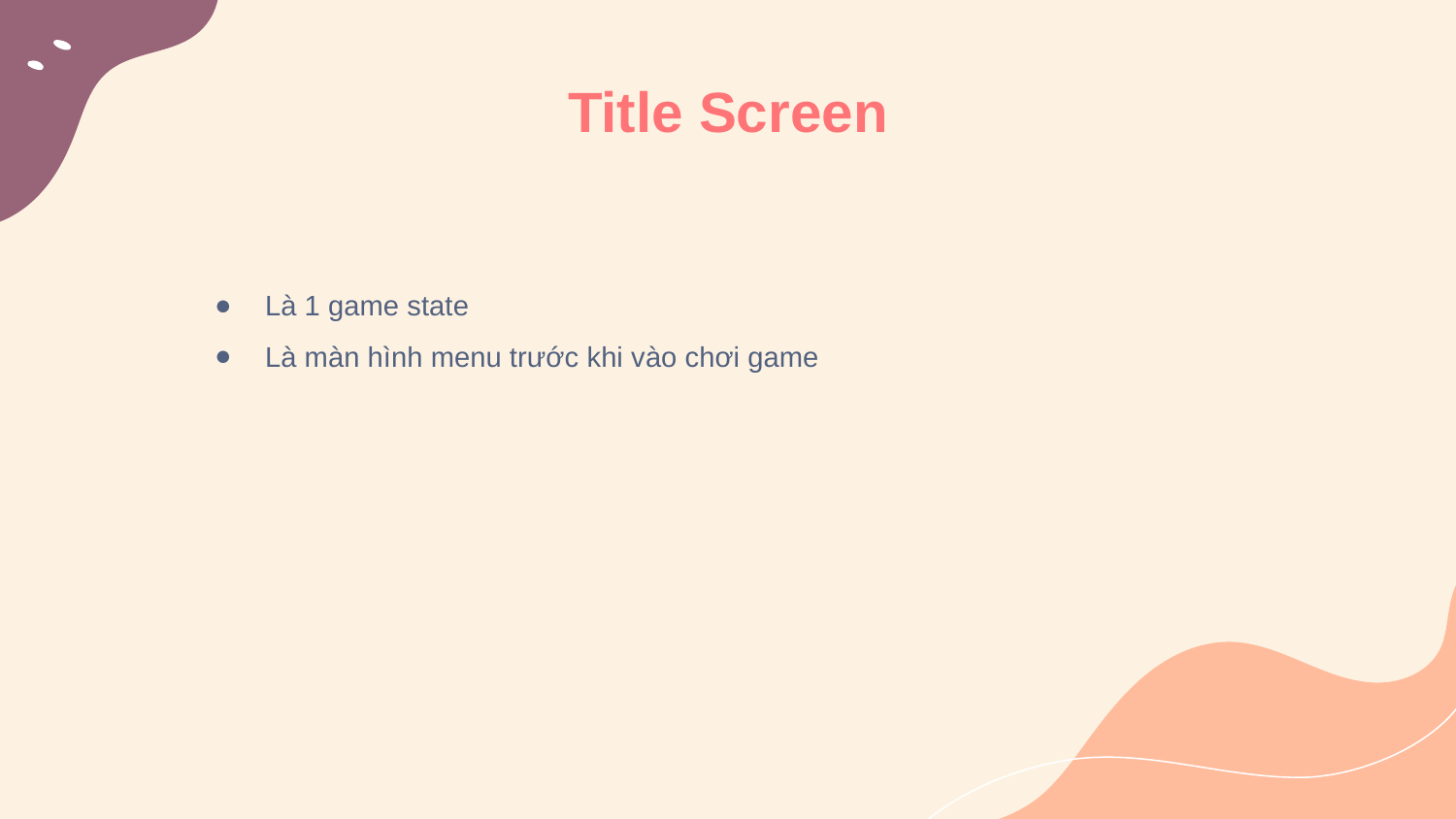

# Title Screen
Là 1 game state
Là màn hình menu trước khi vào chơi game